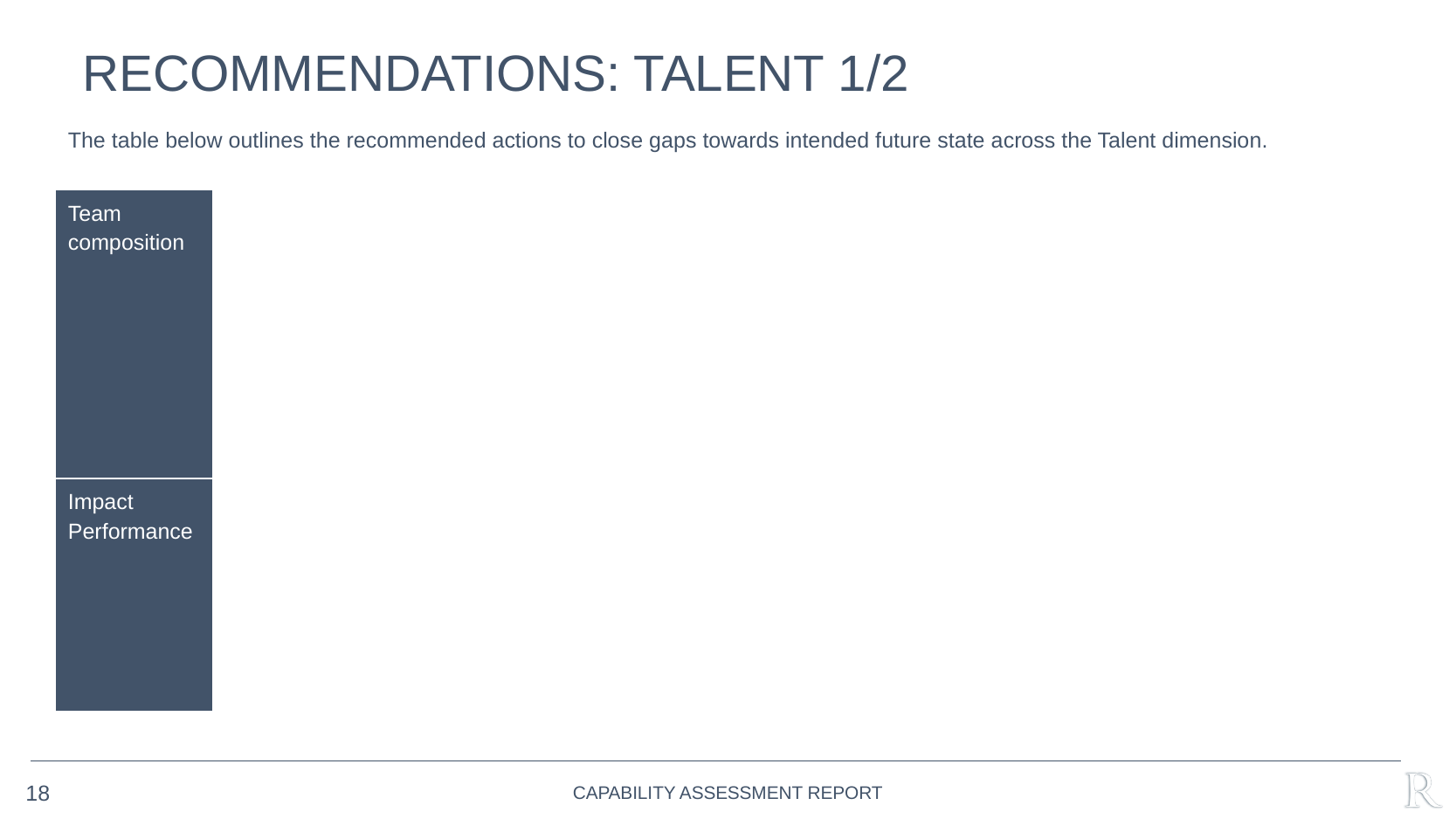

# Recommendations: TALENT 1/2
The table below outlines the recommended actions to close gaps towards intended future state across the Talent dimension.
| Team composition |  |
| --- | --- |
| Impact Performance |  |
18
Capability ASSESSMENT Report